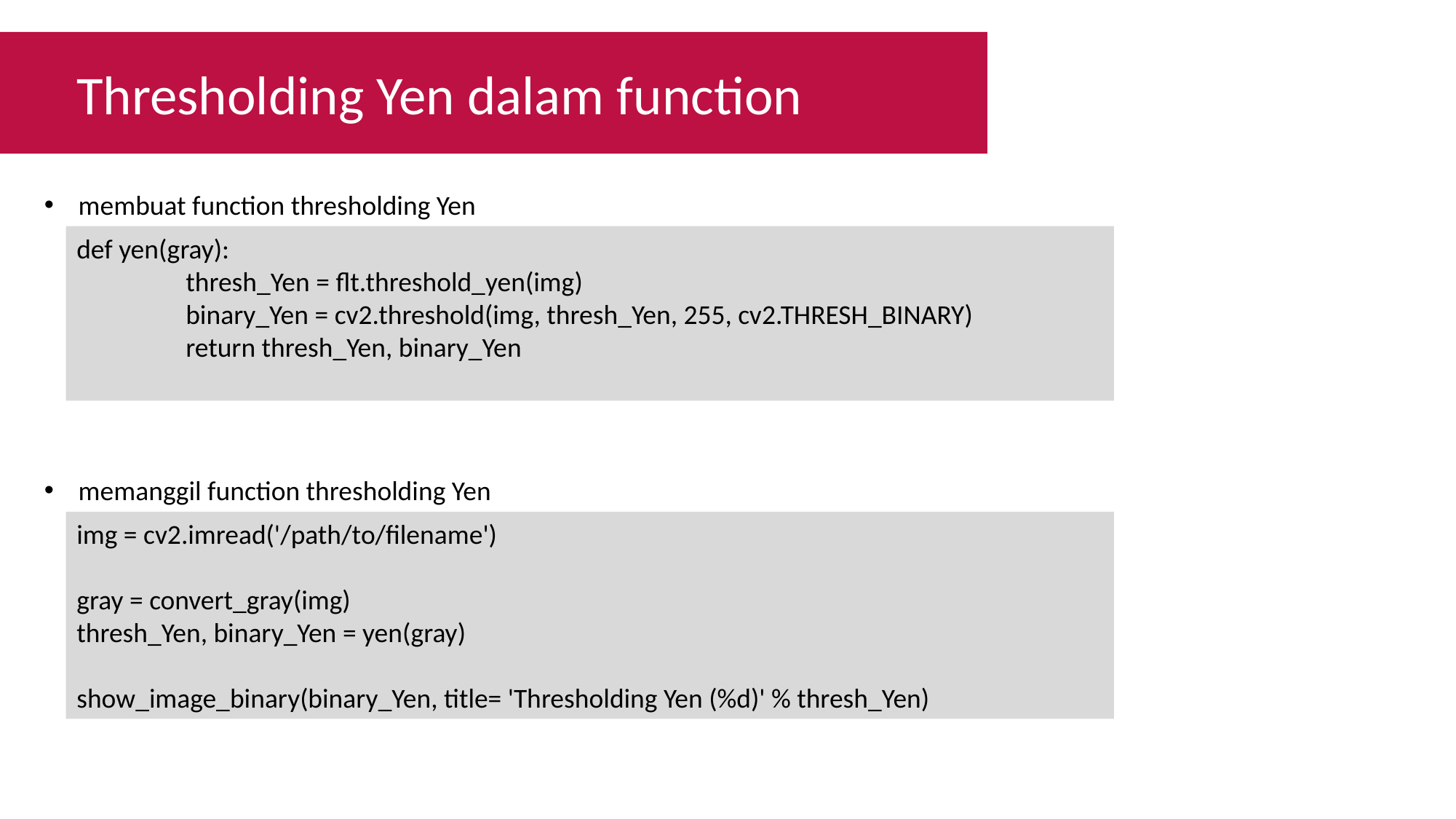

Thresholding Yen dalam function
membuat function thresholding Yen
def yen(gray):
	thresh_Yen = flt.threshold_yen(img)
	binary_Yen = cv2.threshold(img, thresh_Yen, 255, cv2.THRESH_BINARY)
	return thresh_Yen, binary_Yen

memanggil function thresholding Yen
img = cv2.imread('/path/to/filename')

gray = convert_gray(img)
thresh_Yen, binary_Yen = yen(gray)

show_image_binary(binary_Yen, title= 'Thresholding Yen (%d)' % thresh_Yen)